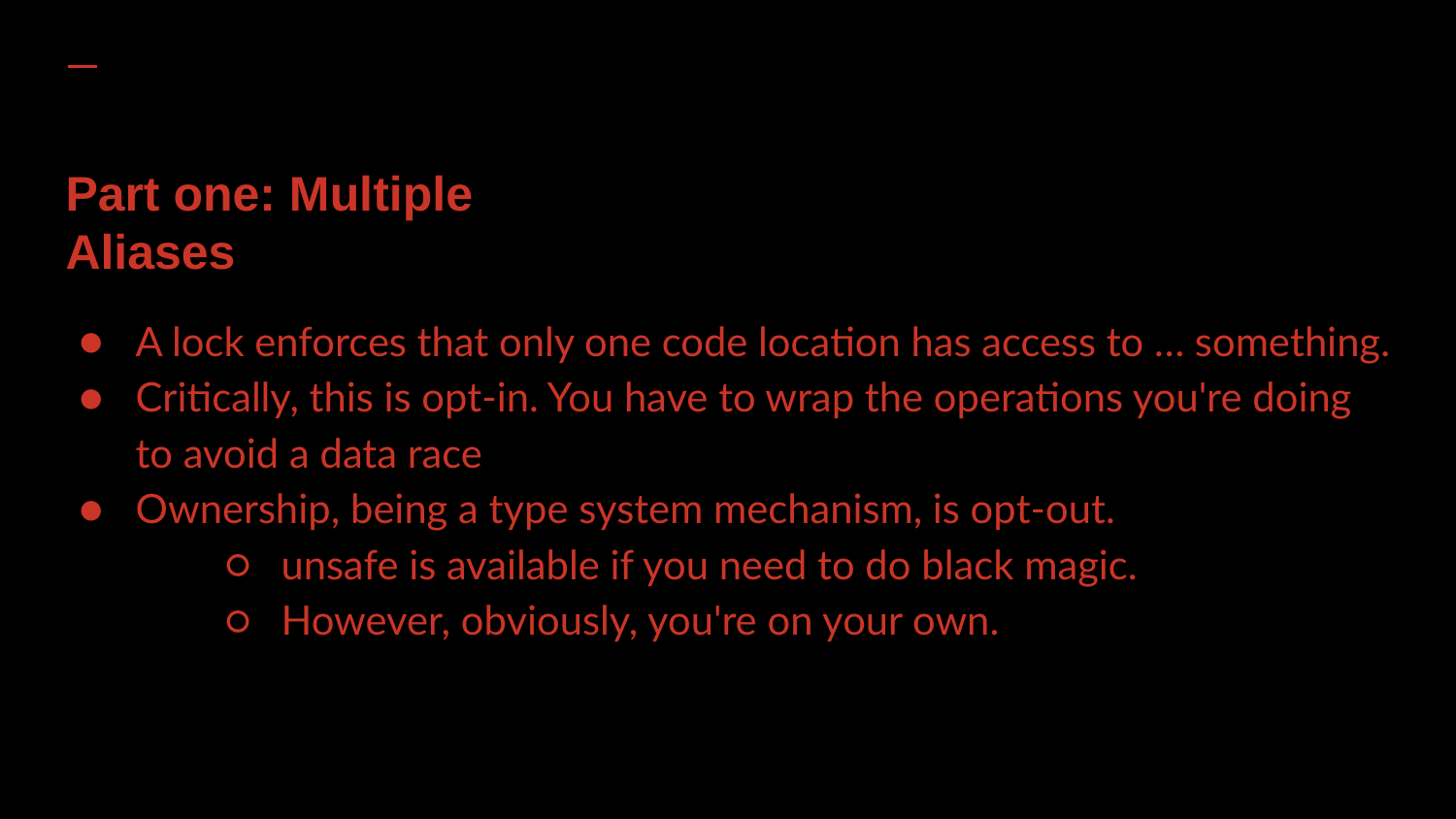

# Part one: Multiple Aliases
A lock enforces that only one code location has access to … something.
Critically, this is opt-in. You have to wrap the operations you're doing to avoid a data race
Ownership, being a type system mechanism, is opt-out.
unsafe is available if you need to do black magic.
However, obviously, you're on your own.